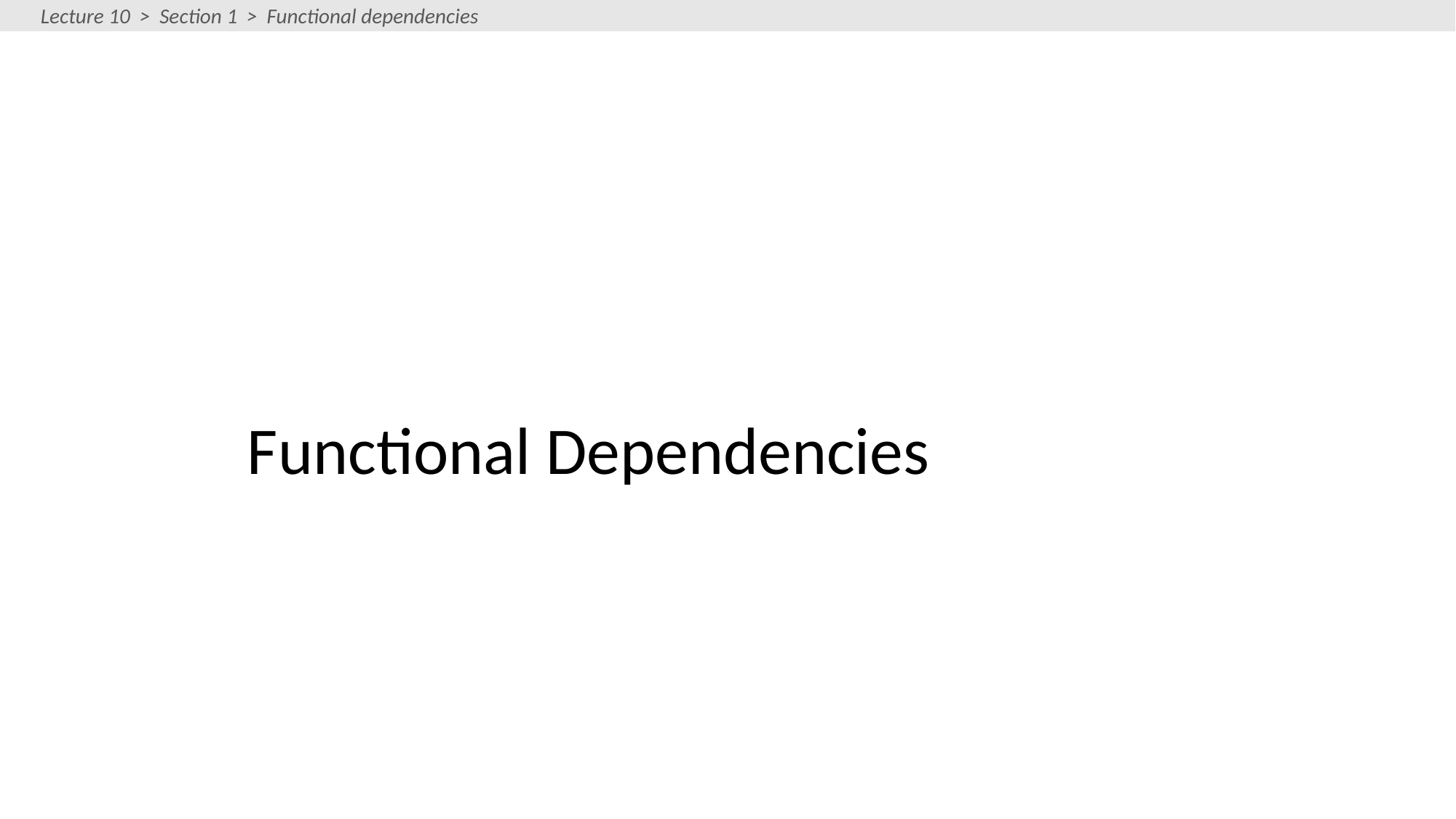

Lecture 10  >  Section 1  >  Functional dependencies
# Functional Dependencies